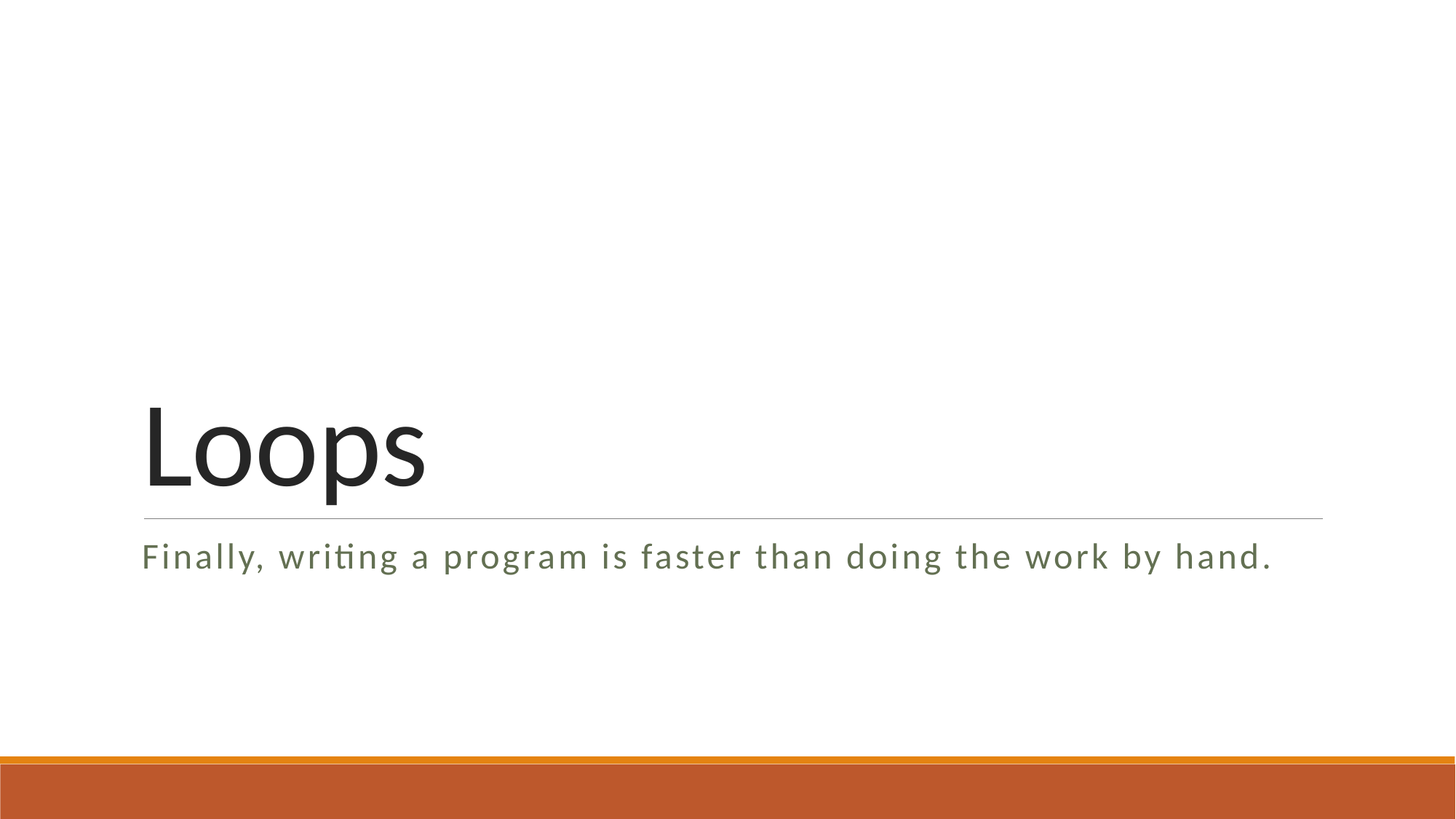

# Loops
Finally, writing a program is faster than doing the work by hand.